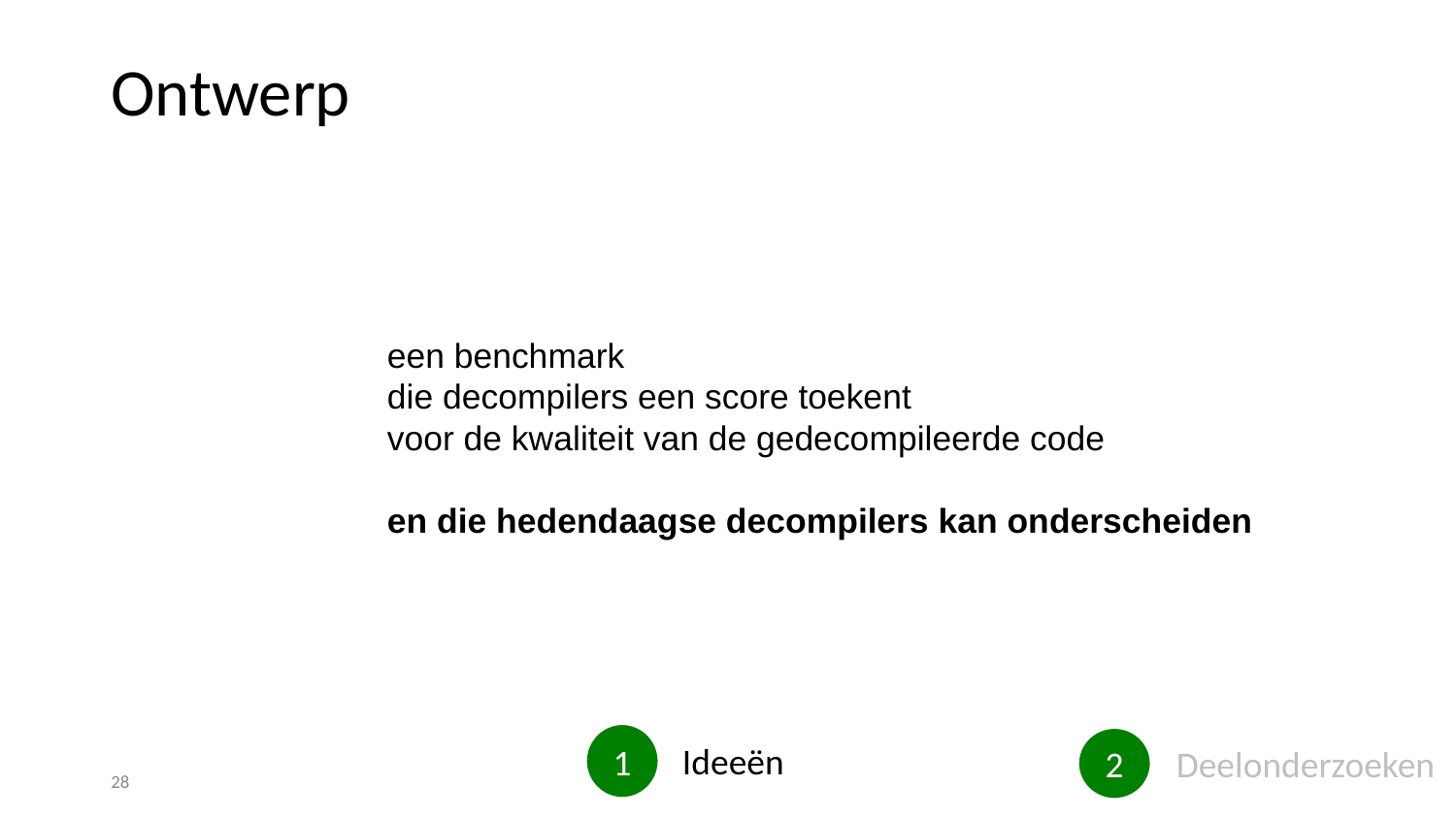

Ontwerp

een benchmark
die decompilers een score toekent
voor de kwaliteit van de gedecompileerde code
en die hedendaagse decompilers kan onderscheiden

1
2
Ideeën
Deelonderzoeken